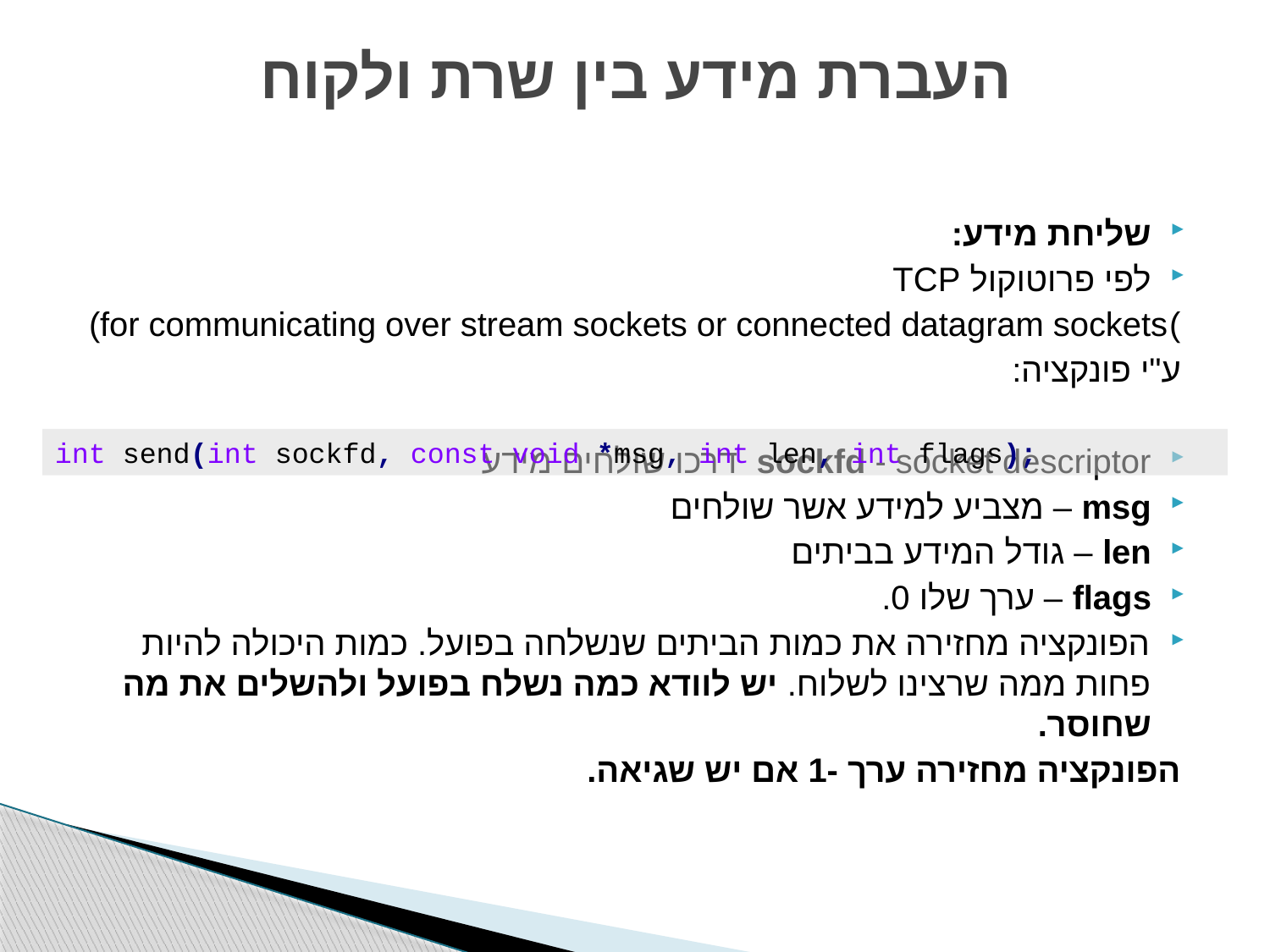

# העברת מידע בין שרת ולקוח
שליחת מידע:
לפי פרוטוקול TCP
(for communicating over stream sockets or connected datagram sockets(
ע"י פונקציה:

sockfd - socket descriptor  דרכו שולחים מידע
msg – מצביע למידע אשר שולחים
len – גודל המידע בביתים
flags – ערך שלו 0.
הפונקציה מחזירה את כמות הביתים שנשלחה בפועל. כמות היכולה להיות פחות ממה שרצינו לשלוח. יש לוודא כמה נשלח בפועל ולהשלים את מה שחוסר.
הפונקציה מחזירה ערך -1 אם יש שגיאה.

int send(int sockfd, const void *msg, int len, int flags);